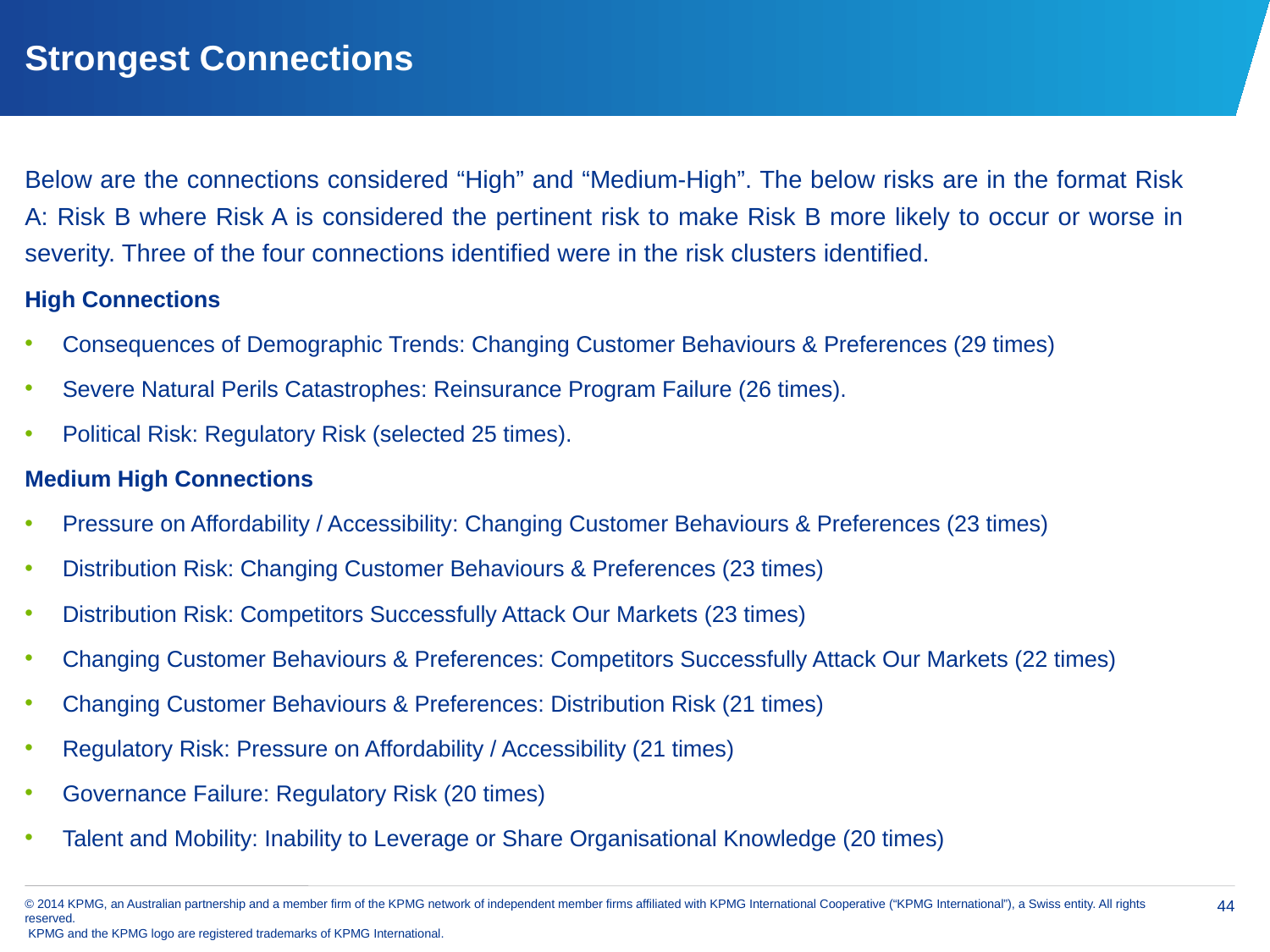

# Strongest Connections
Below are the connections considered “High” and “Medium-High”. The below risks are in the format Risk A: Risk B where Risk A is considered the pertinent risk to make Risk B more likely to occur or worse in severity. Three of the four connections identified were in the risk clusters identified.
High Connections
Consequences of Demographic Trends: Changing Customer Behaviours & Preferences (29 times)
Severe Natural Perils Catastrophes: Reinsurance Program Failure (26 times).
Political Risk: Regulatory Risk (selected 25 times).
Medium High Connections
Pressure on Affordability / Accessibility: Changing Customer Behaviours & Preferences (23 times)
Distribution Risk: Changing Customer Behaviours & Preferences (23 times)
Distribution Risk: Competitors Successfully Attack Our Markets (23 times)
Changing Customer Behaviours & Preferences: Competitors Successfully Attack Our Markets (22 times)
Changing Customer Behaviours & Preferences: Distribution Risk (21 times)
Regulatory Risk: Pressure on Affordability / Accessibility (21 times)
Governance Failure: Regulatory Risk (20 times)
Talent and Mobility: Inability to Leverage or Share Organisational Knowledge (20 times)